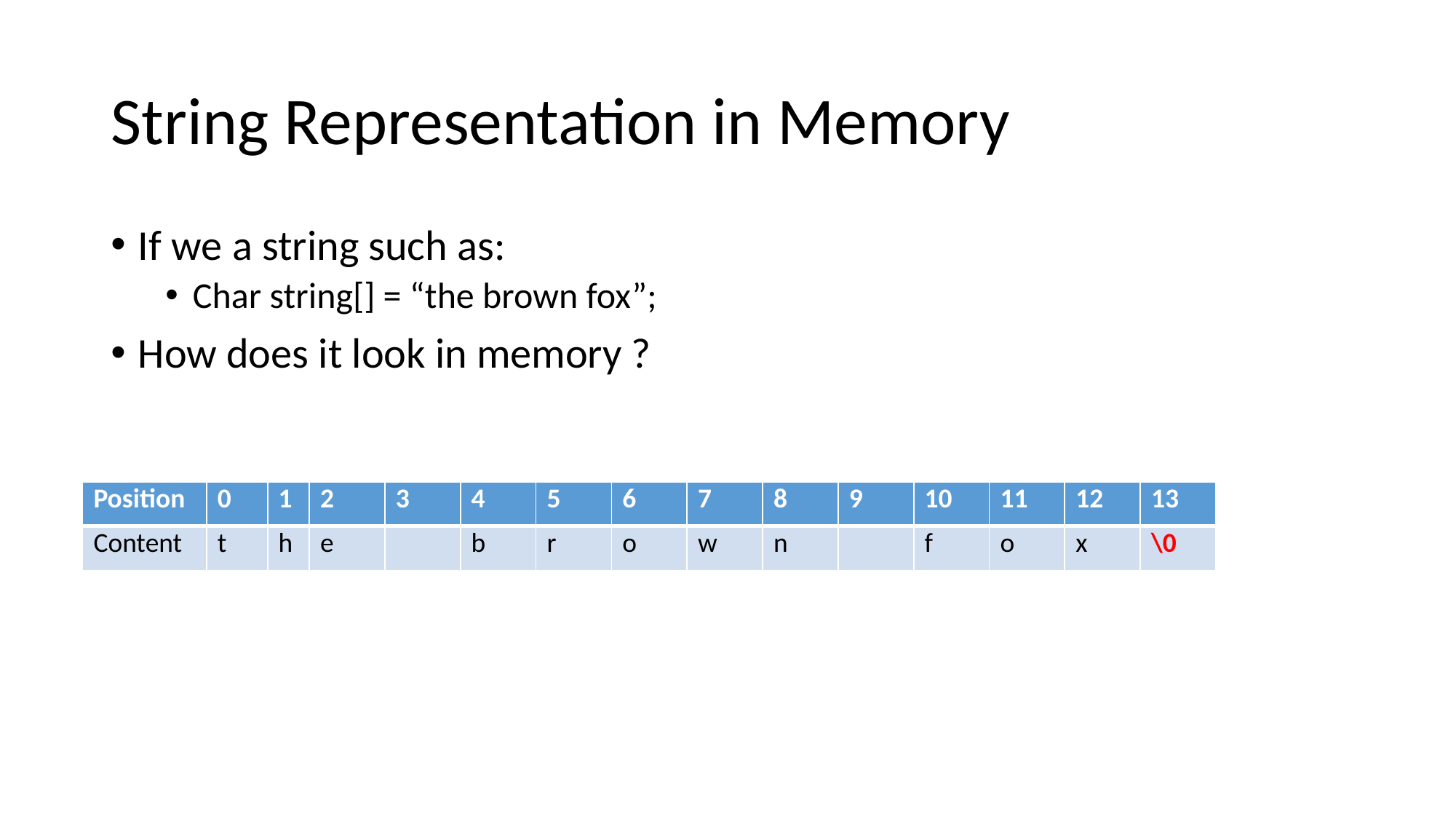

# String Representation in Memory
If we a string such as:
Char string[] = “the brown fox”;
How does it look in memory ?

| Position | 0 | 1 | 2 | 3 | 4 | 5 | 6 | 7 | 8 | 9 | 10 | 11 | 12 | 13 |
| --- | --- | --- | --- | --- | --- | --- | --- | --- | --- | --- | --- | --- | --- | --- |
| Content | t | h | e |  | b | r | o | w | n |  | f | o | x | \0 |